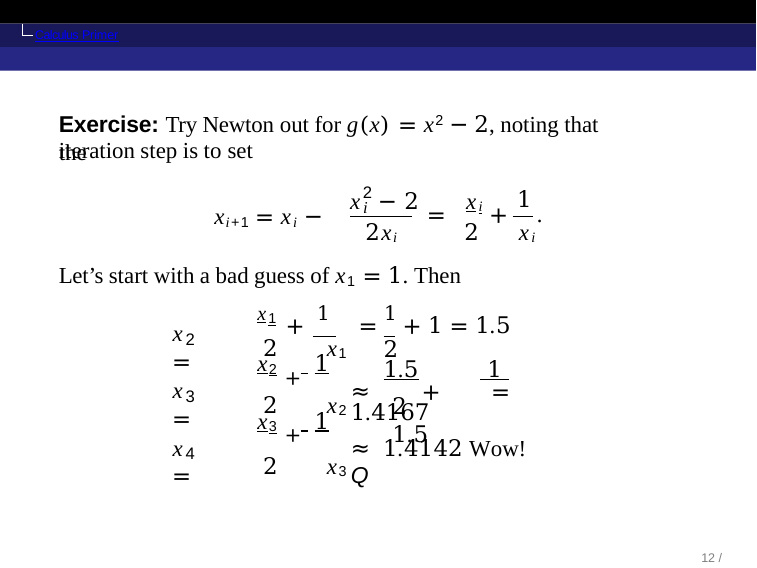

Calculus Primer

# Exercise: Try Newton out for g(x) = x2 − 2, noting that the
iteration step is to set
2
x − 2	xi
1
i
xi+1 = xi −
=	+	.
2xi
2	xi

Let’s start with a bad guess of x1 = 1. Then
x	=
x1 + 1	= 1 + 1 = 1.5
2	x1
x2 + 1
2	x2
x3 + 1
2	x3
2
2

1.5	 1
≈	+	= 1.4167
x	=
3
2	1.5
x	=
≈  1.4142	Wow!	Q
4
12 / 104